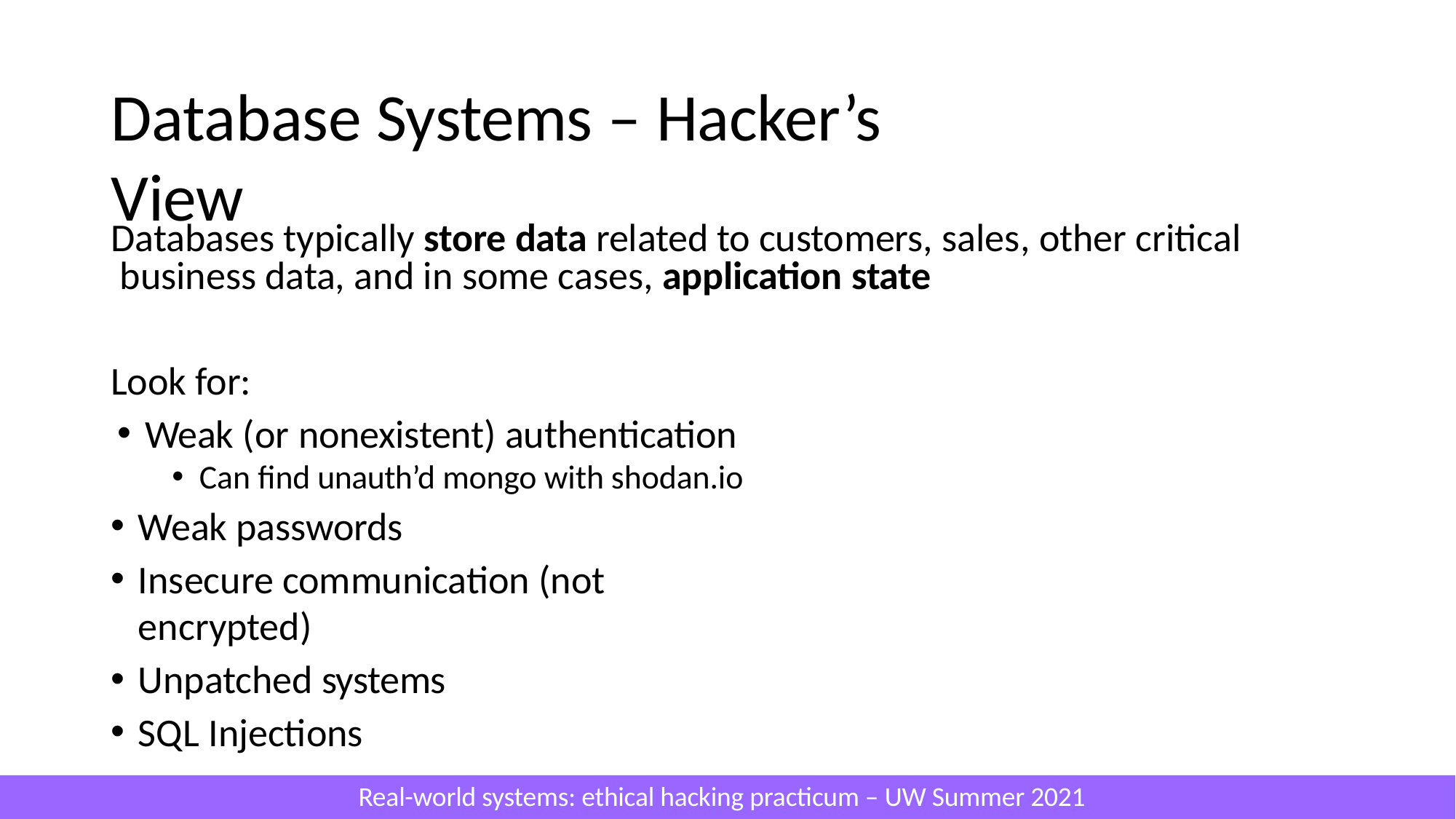

# Database Systems – Hacker’s View
Databases typically store data related to customers, sales, other critical  business data, and in some cases, application state

Look for:
Weak (or nonexistent) authentication
Can find unauth’d mongo with shodan.io
Weak passwords
Insecure communication (not encrypted)
Unpatched systems
SQL Injections
Real-world systems: ethical hacking practicum – UW Summer 2021